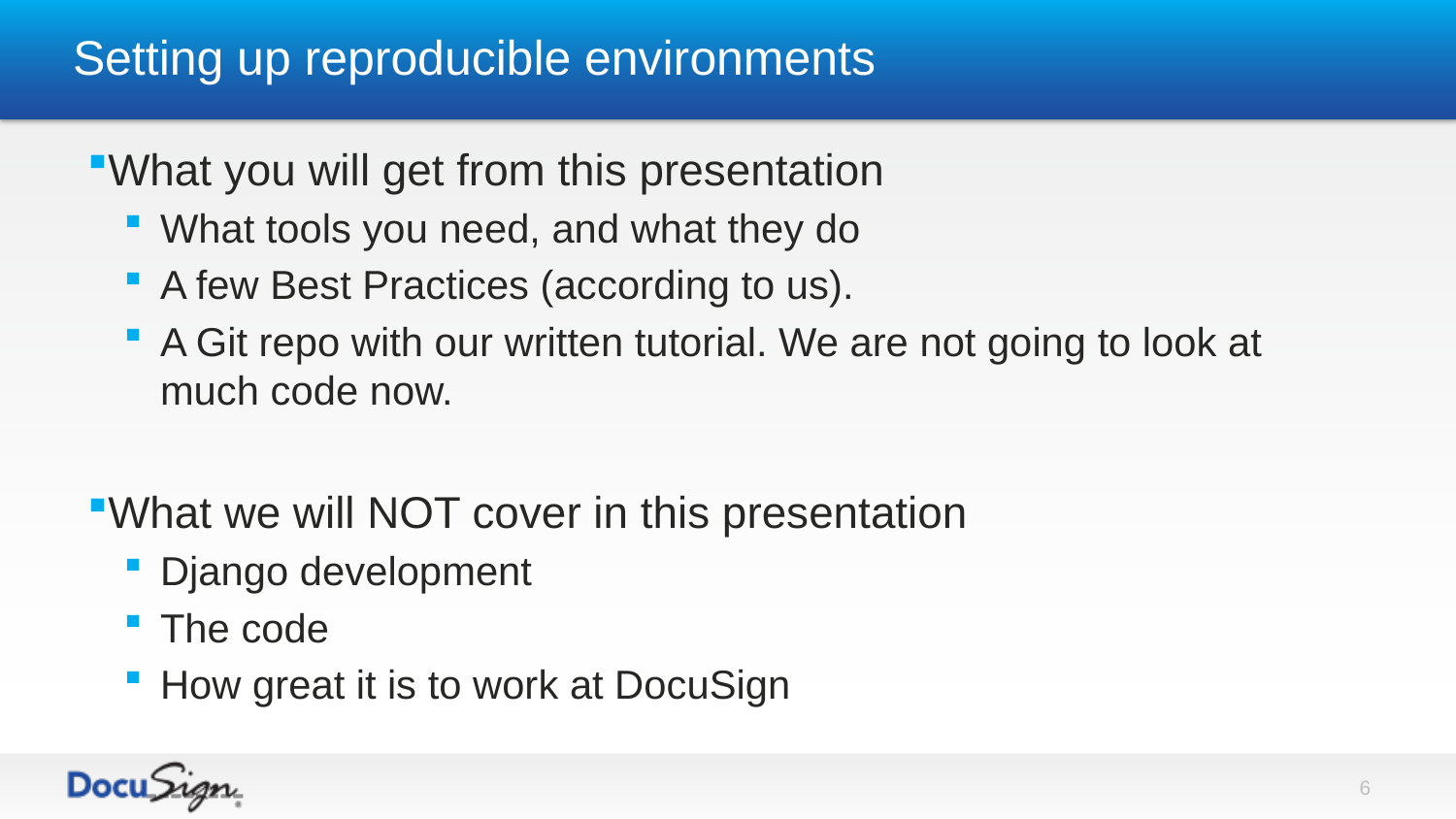

# Setting up reproducible environments
What you will get from this presentation
What tools you need, and what they do
A few Best Practices (according to us).
A Git repo with our written tutorial. We are not going to look at much code now.

What we will NOT cover in this presentation
Django development
The code
How great it is to work at DocuSign
6